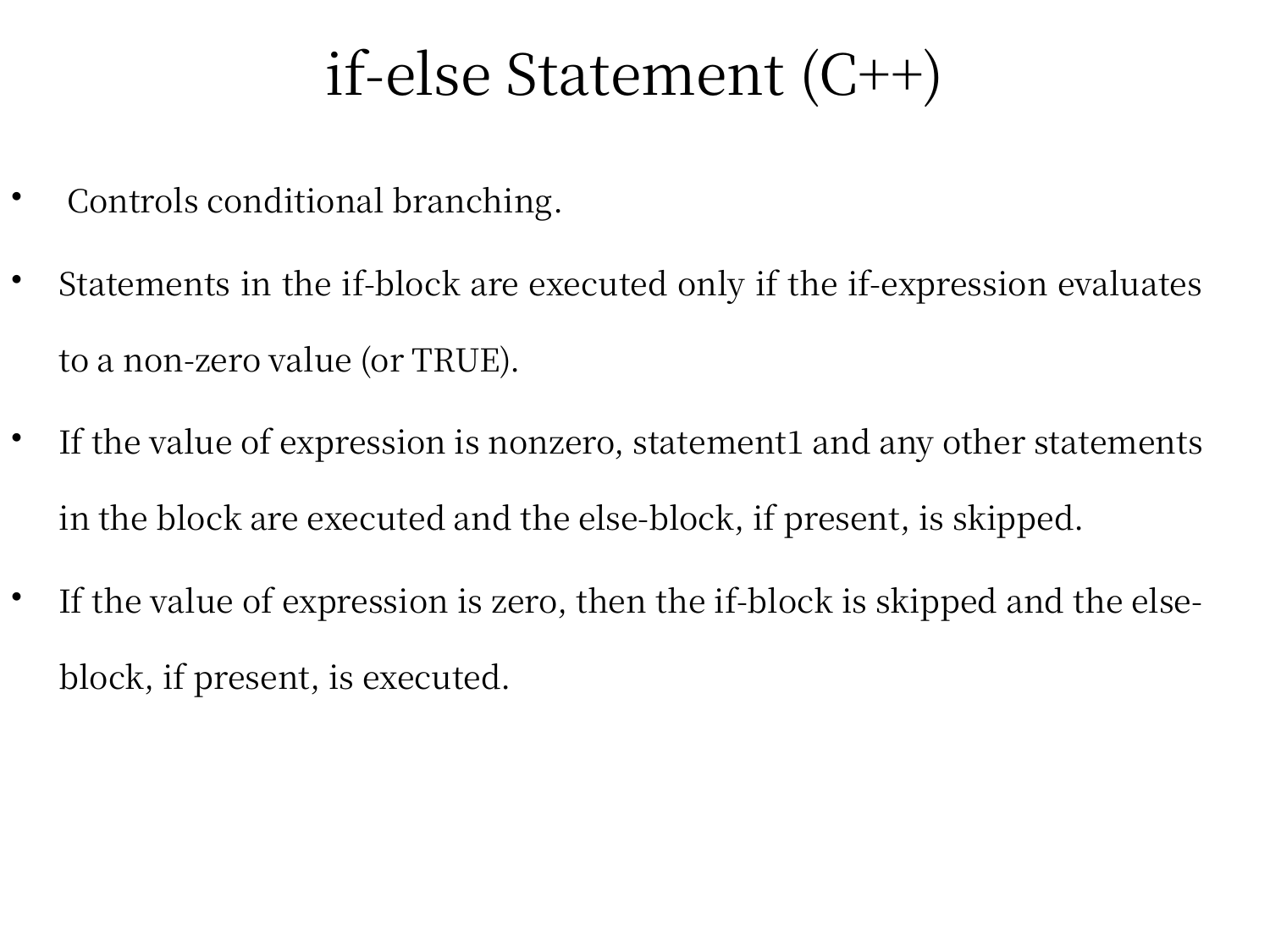

# if-else Statement (C++)
 Controls conditional branching.
Statements in the if-block are executed only if the if-expression evaluates to a non-zero value (or TRUE).
If the value of expression is nonzero, statement1 and any other statements in the block are executed and the else-block, if present, is skipped.
If the value of expression is zero, then the if-block is skipped and the else-block, if present, is executed.